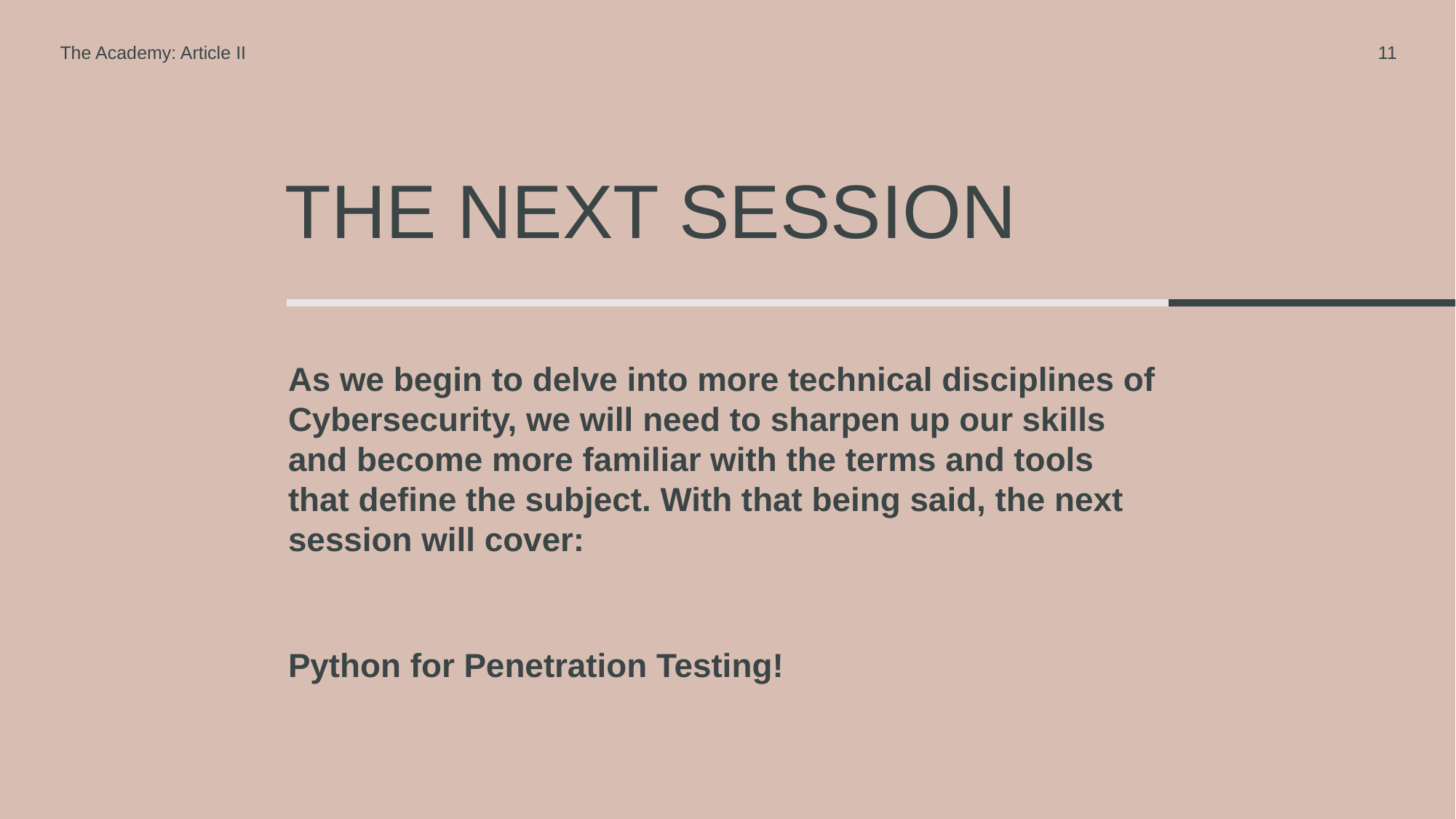

The Academy: Article II
11
# The next session
As we begin to delve into more technical disciplines of Cybersecurity, we will need to sharpen up our skills and become more familiar with the terms and tools that define the subject. With that being said, the next session will cover:

Python for Penetration Testing!